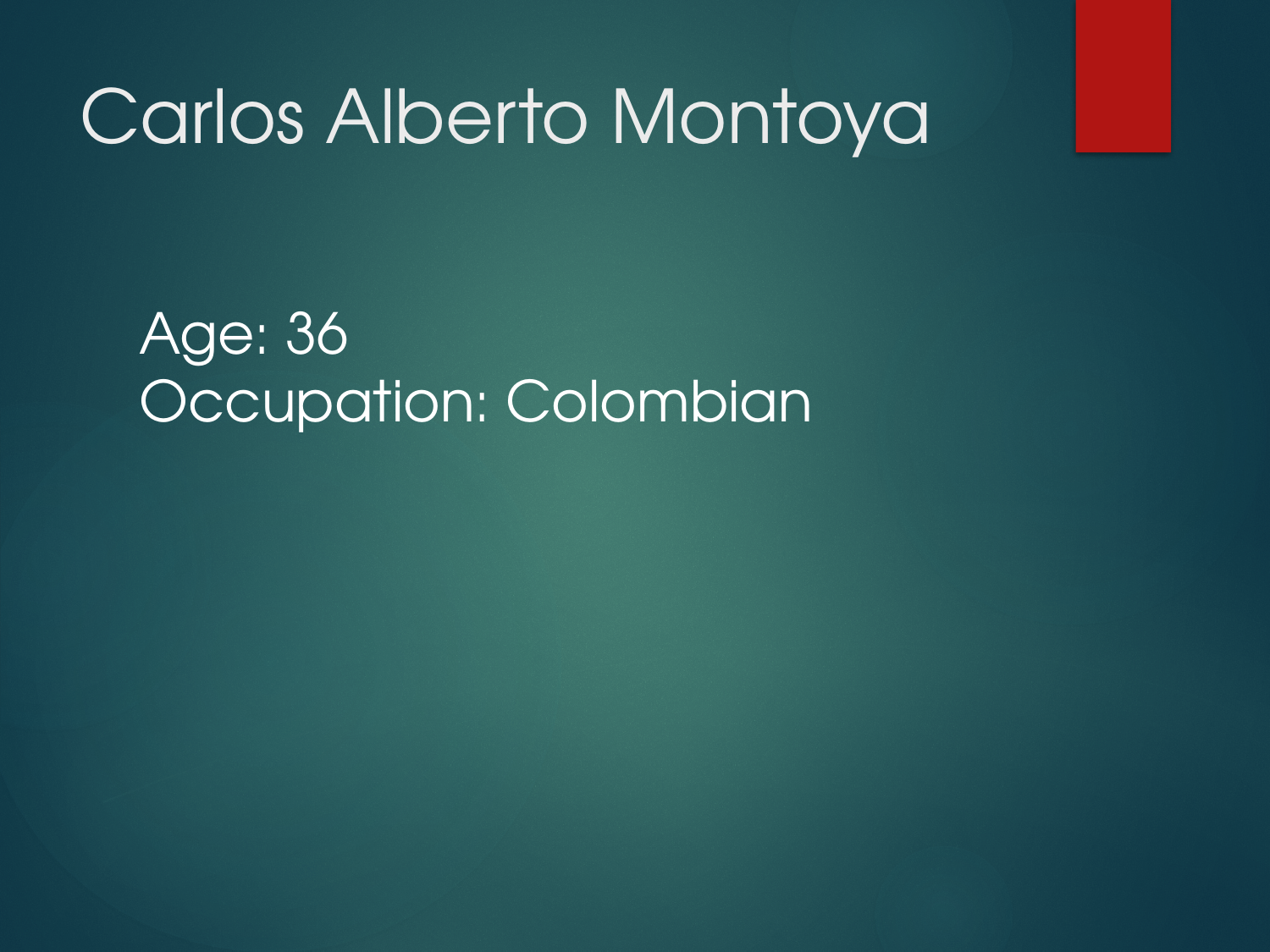

# Carlos Alberto Montoya

Age: 36
Occupation: Colombian